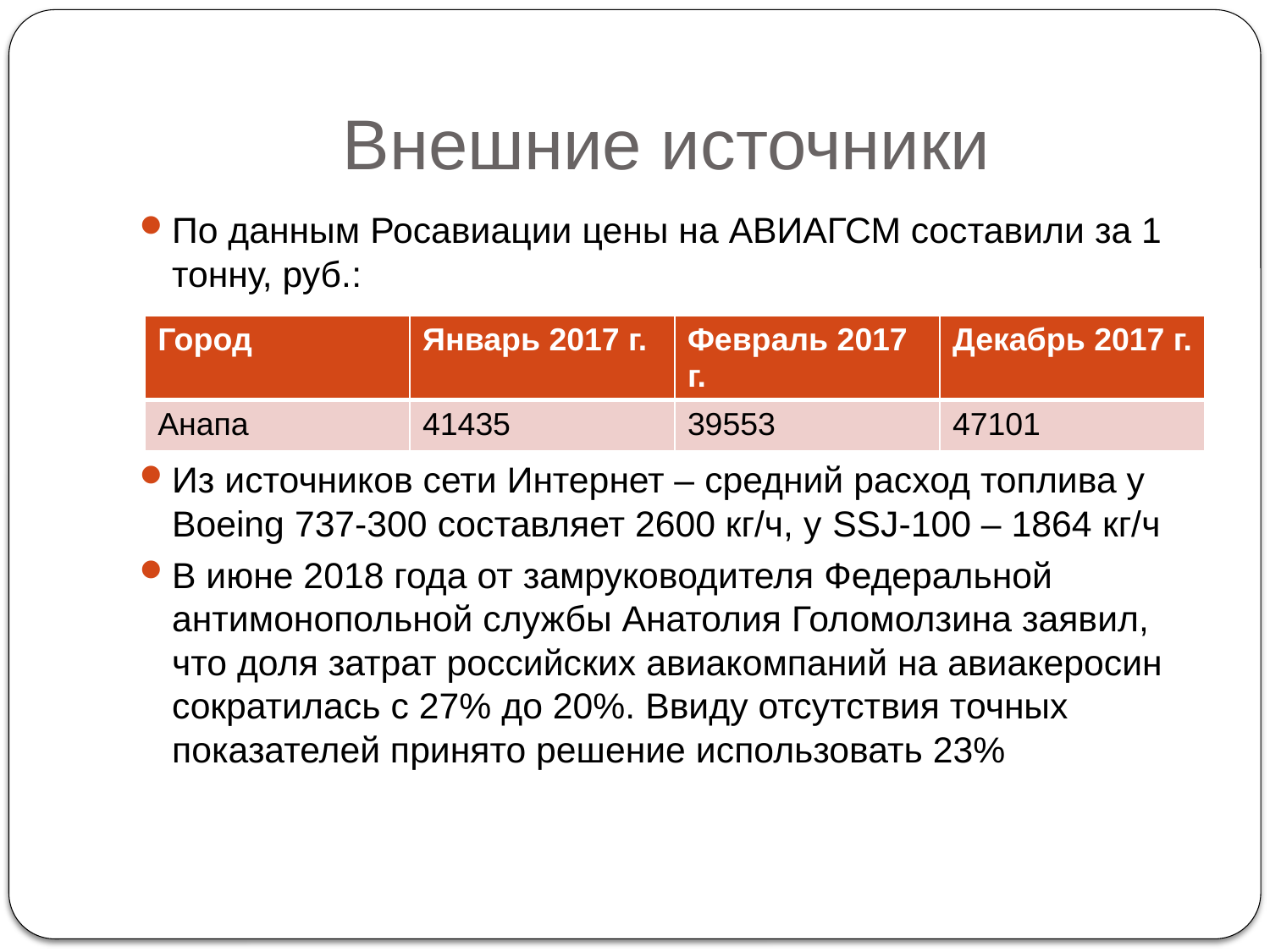

# Внешние источники
По данным Росавиации цены на АВИАГСМ составили за 1 тонну, руб.:

Из источников сети Интернет – средний расход топлива у Boeing 737-300 составляет 2600 кг/ч, у SSJ-100 – 1864 кг/ч
В июне 2018 года от замруководителя Федеральной антимонопольной службы Анатолия Голомолзина заявил, что доля затрат российских авиакомпаний на авиакеросин сократилась с 27% до 20%. Ввиду отсутствия точных показателей принято решение использовать 23%

| Город | Январь 2017 г. | Февраль 2017 г. | Декабрь 2017 г. |
| --- | --- | --- | --- |
| Анапа | 41435 | 39553 | 47101 |